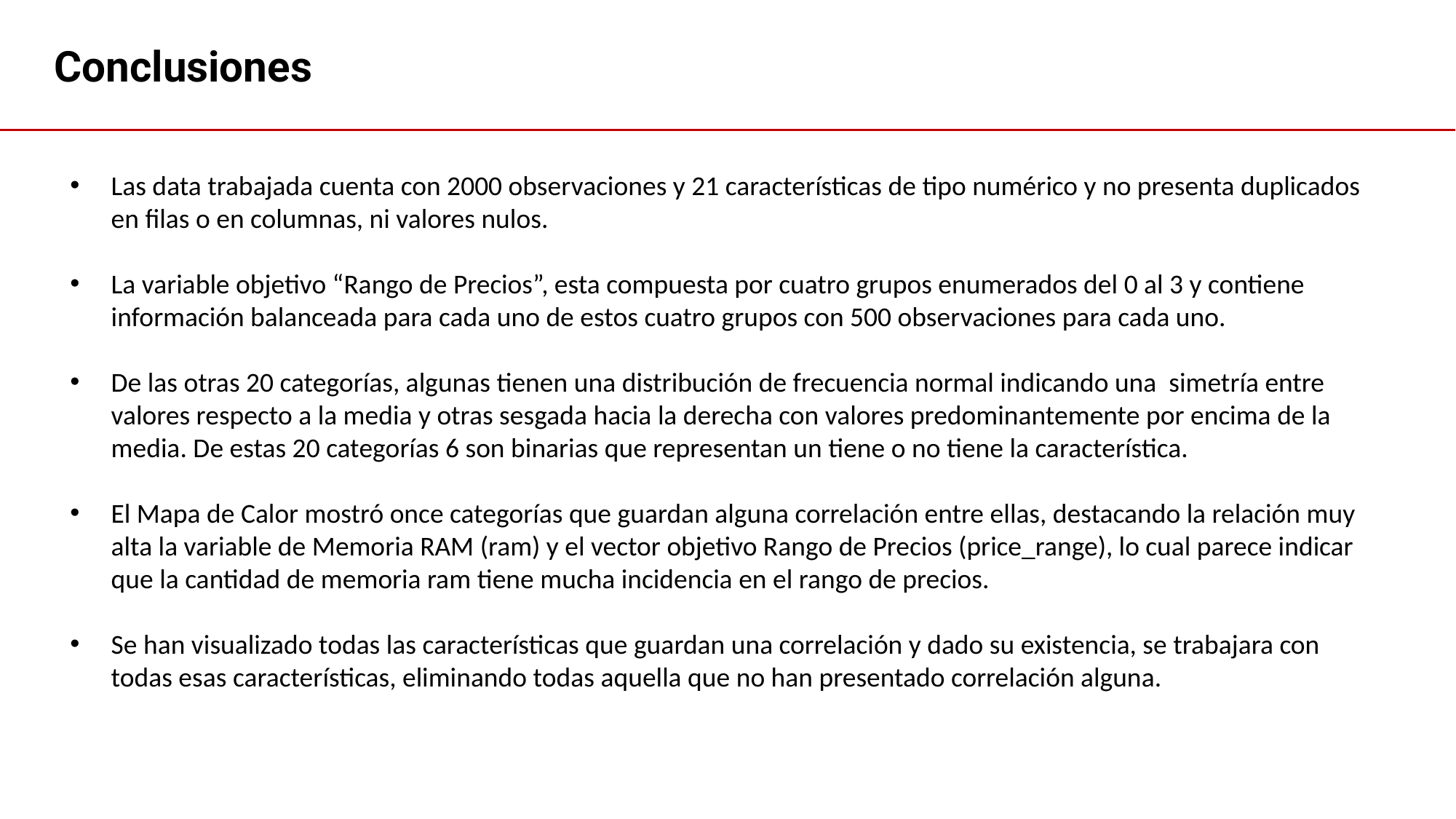

Conclusiones
Las data trabajada cuenta con 2000 observaciones y 21 características de tipo numérico y no presenta duplicados en filas o en columnas, ni valores nulos.

La variable objetivo “Rango de Precios”, esta compuesta por cuatro grupos enumerados del 0 al 3 y contiene información balanceada para cada uno de estos cuatro grupos con 500 observaciones para cada uno.

De las otras 20 categorías, algunas tienen una distribución de frecuencia normal indicando una  simetría entre valores respecto a la media y otras sesgada hacia la derecha con valores predominantemente por encima de la media. De estas 20 categorías 6 son binarias que representan un tiene o no tiene la característica.

El Mapa de Calor mostró once categorías que guardan alguna correlación entre ellas, destacando la relación muy alta la variable de Memoria RAM (ram) y el vector objetivo Rango de Precios (price_range), lo cual parece indicar que la cantidad de memoria ram tiene mucha incidencia en el rango de precios.

Se han visualizado todas las características que guardan una correlación y dado su existencia, se trabajara con todas esas características, eliminando todas aquella que no han presentado correlación alguna.